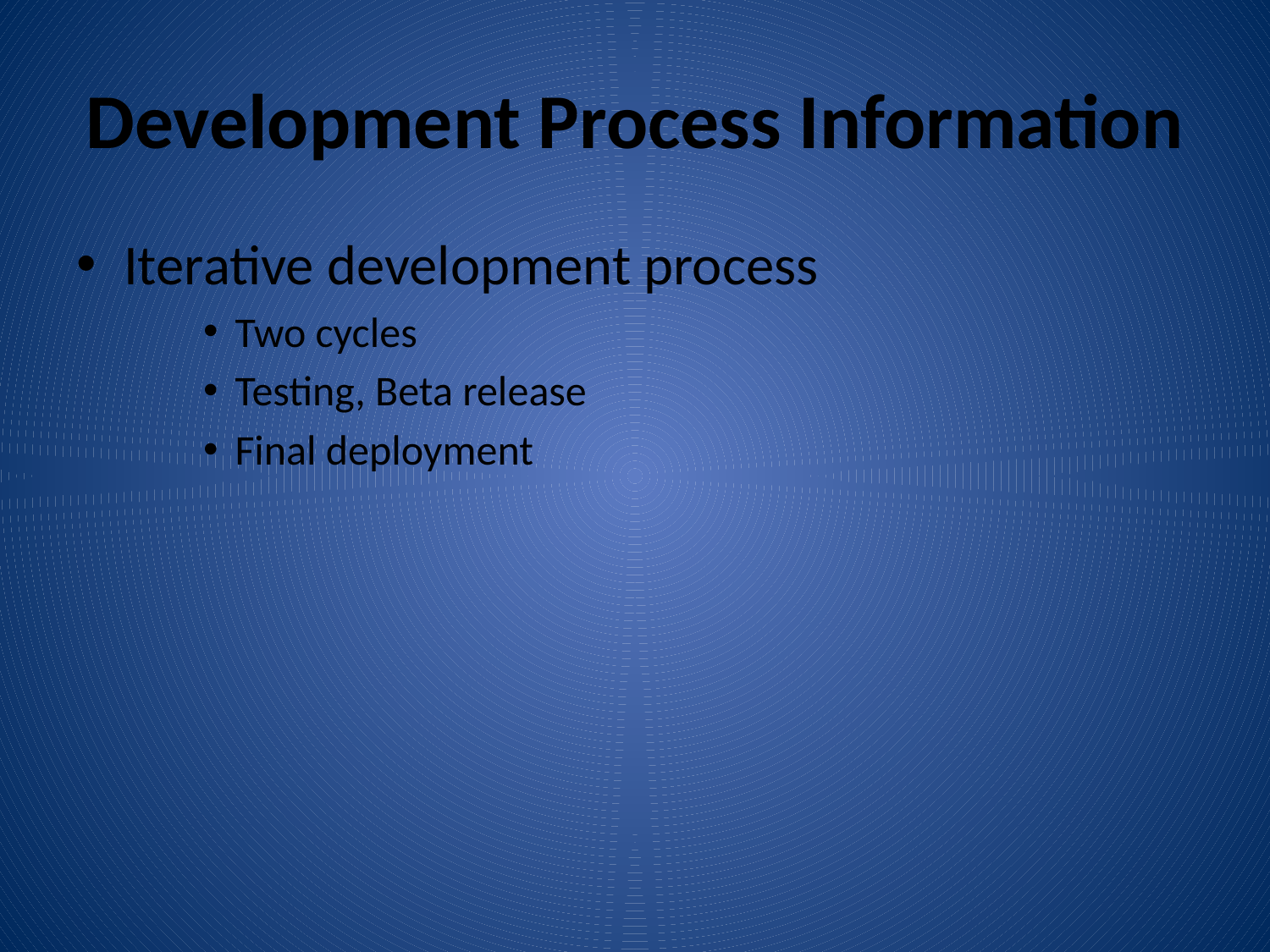

# Development Process Information
Iterative development process
Two cycles
Testing, Beta release
Final deployment